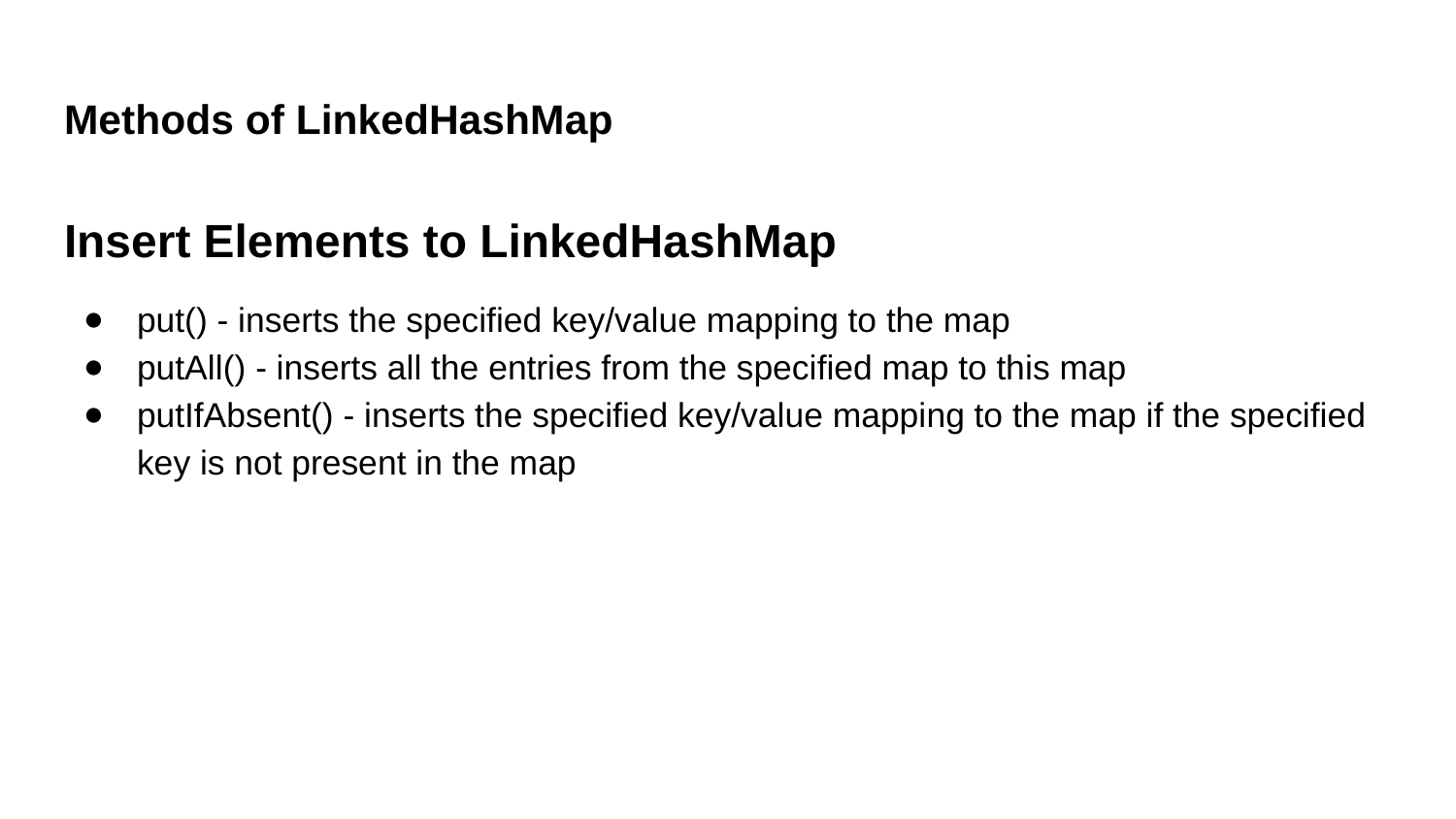

# Methods of LinkedHashMap

Insert Elements to LinkedHashMap
put() - inserts the specified key/value mapping to the map
putAll() - inserts all the entries from the specified map to this map
putIfAbsent() - inserts the specified key/value mapping to the map if the specified key is not present in the map